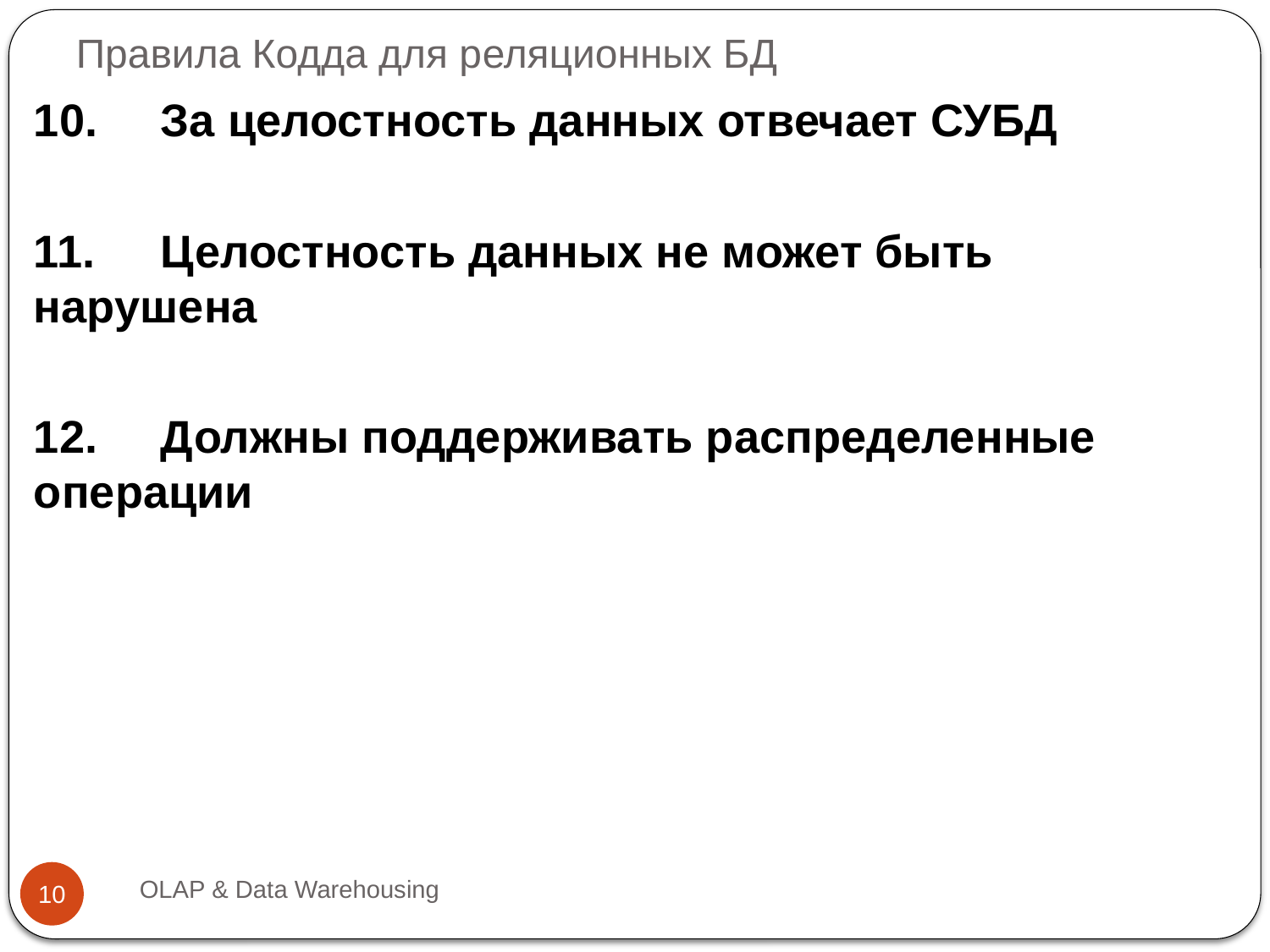

# Правила Кодда для реляционных БД
10.	За целостность данных отвечает СУБД

11.	Целостность данных не может быть нарушена

12.	Должны поддерживать распределенные операции
OLAP & Data Warehousing
10